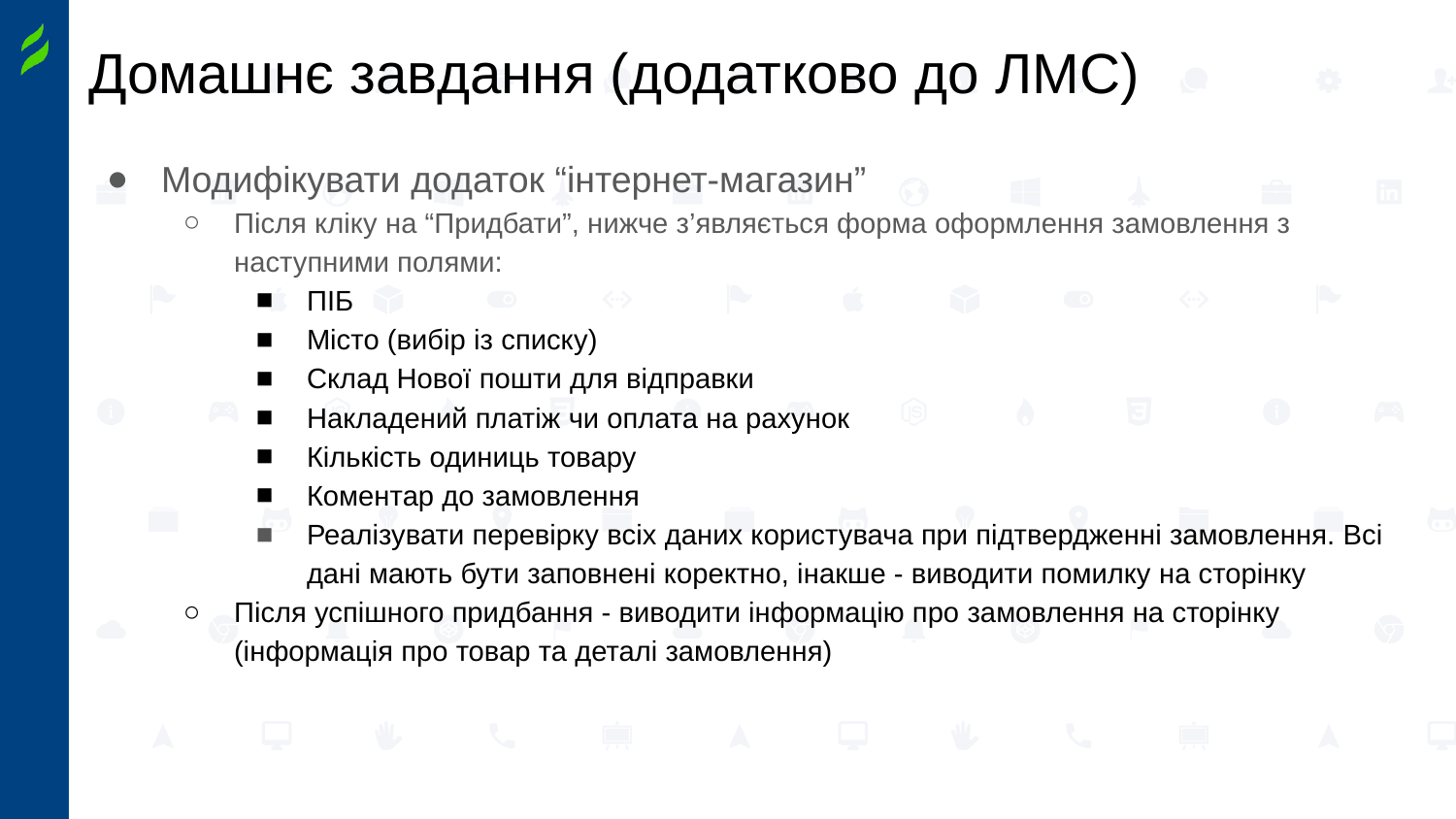

# Домашнє завдання (додатково до ЛМС)
Модифікувати додаток “інтернет-магазин”
Після кліку на “Придбати”, нижче з’являється форма оформлення замовлення з наступними полями:
ПІБ
Місто (вибір із списку)
Склад Нової пошти для відправки
Накладений платіж чи оплата на рахунок
Кількість одиниць товару
Коментар до замовлення
Реалізувати перевірку всіх даних користувача при підтвердженні замовлення. Всі дані мають бути заповнені коректно, інакше - виводити помилку на сторінку
Після успішного придбання - виводити інформацію про замовлення на сторінку (інформація про товар та деталі замовлення)